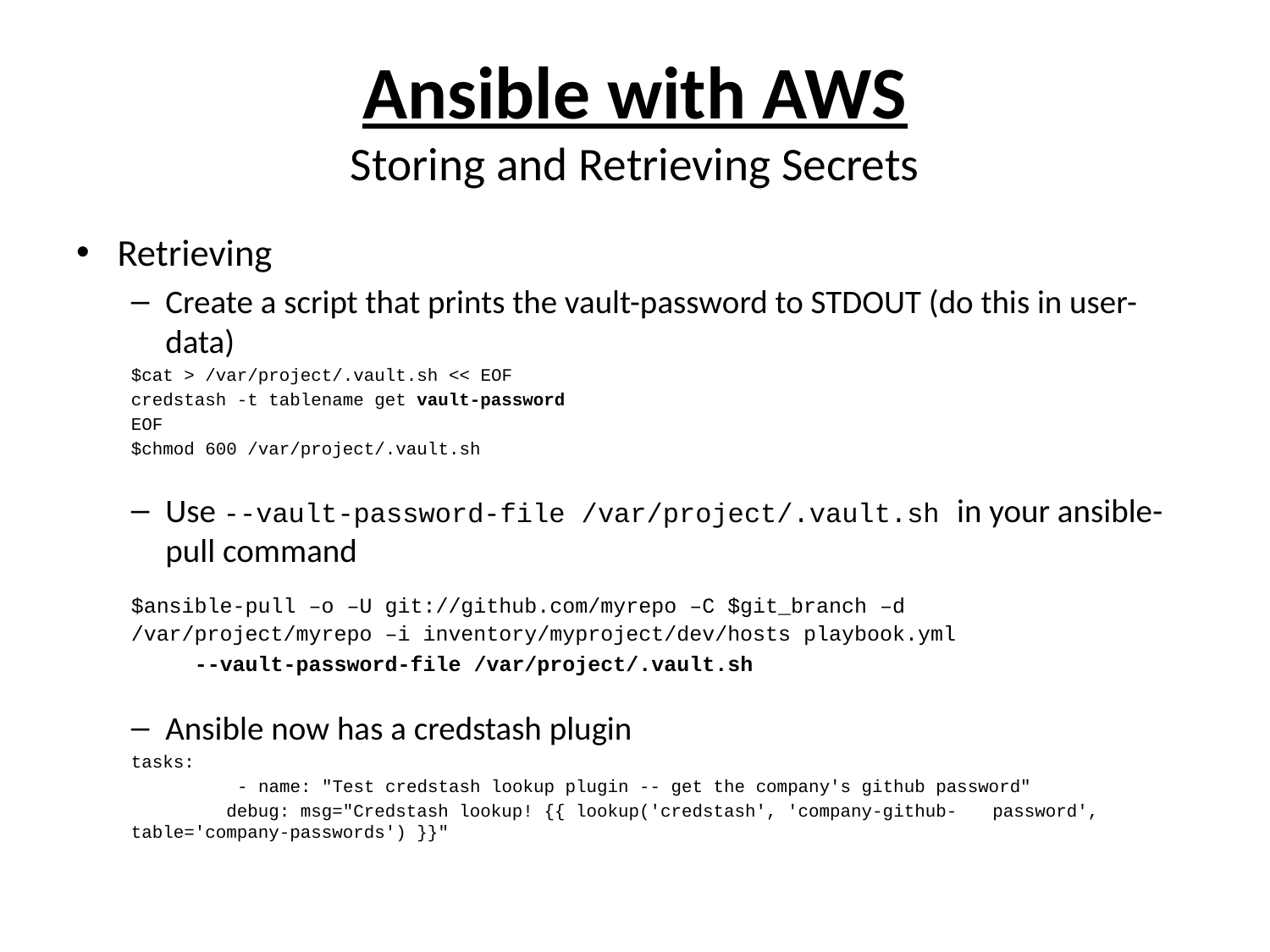

# Ansible with AWS Storing and Retrieving Secrets
Retrieving
Create a script that prints the vault-password to STDOUT (do this in user-data)
	$cat > /var/project/.vault.sh << EOF
	credstash -t tablename get vault-password
	EOF
	$chmod 600 /var/project/.vault.sh

Use --vault-password-file /var/project/.vault.sh in your ansible-pull command
	$ansible-pull –o –U git://github.com/myrepo –C $git_branch –d 	/var/project/myrepo –i inventory/myproject/dev/hosts playbook.yml
     --vault-password-file /var/project/.vault.sh

Ansible now has a credstash plugin
	tasks:
  	  - name: "Test credstash lookup plugin -- get the company's github password"
         debug: msg="Credstash lookup! {{ lookup('credstash', 'company-github-		 password', table='company-passwords') }}"